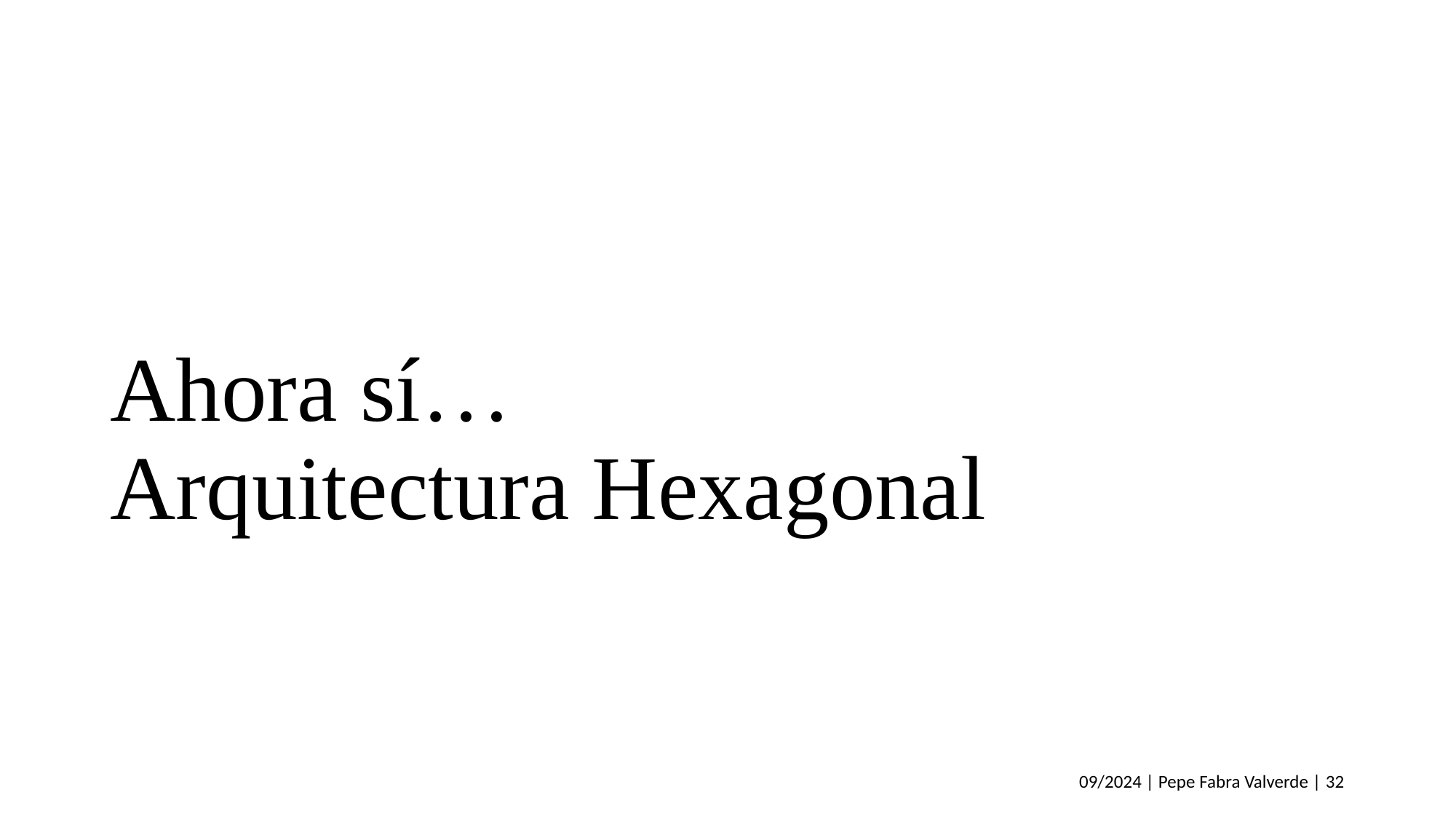

# Ahora sí… Arquitectura Hexagonal

09/2024 | Pepe Fabra Valverde | 32